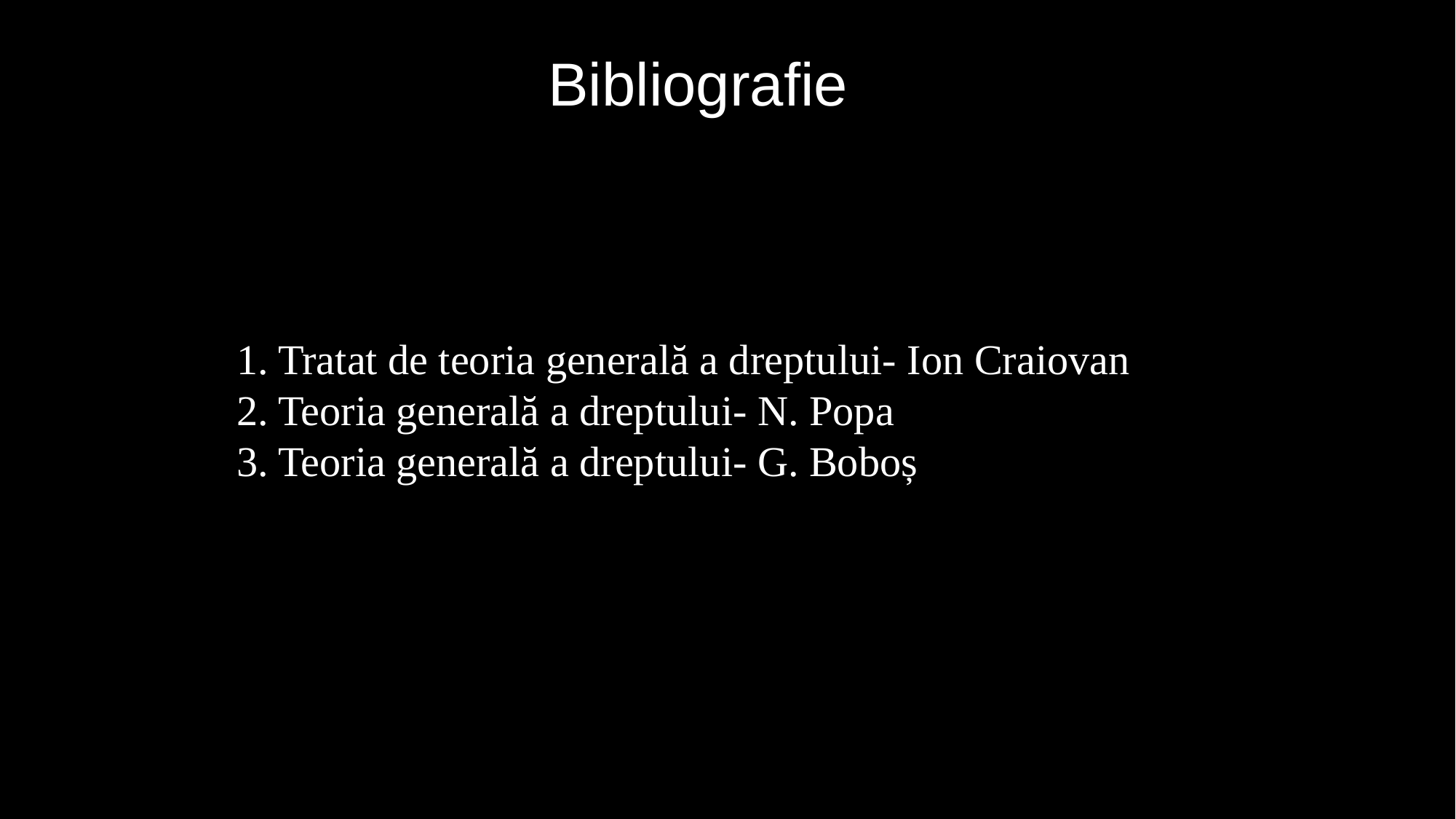

Bibliografie
Tratat de teoria generală a dreptului- Ion Craiovan
Teoria generală a dreptului- N. Popa
Teoria generală a dreptului- G. Boboș